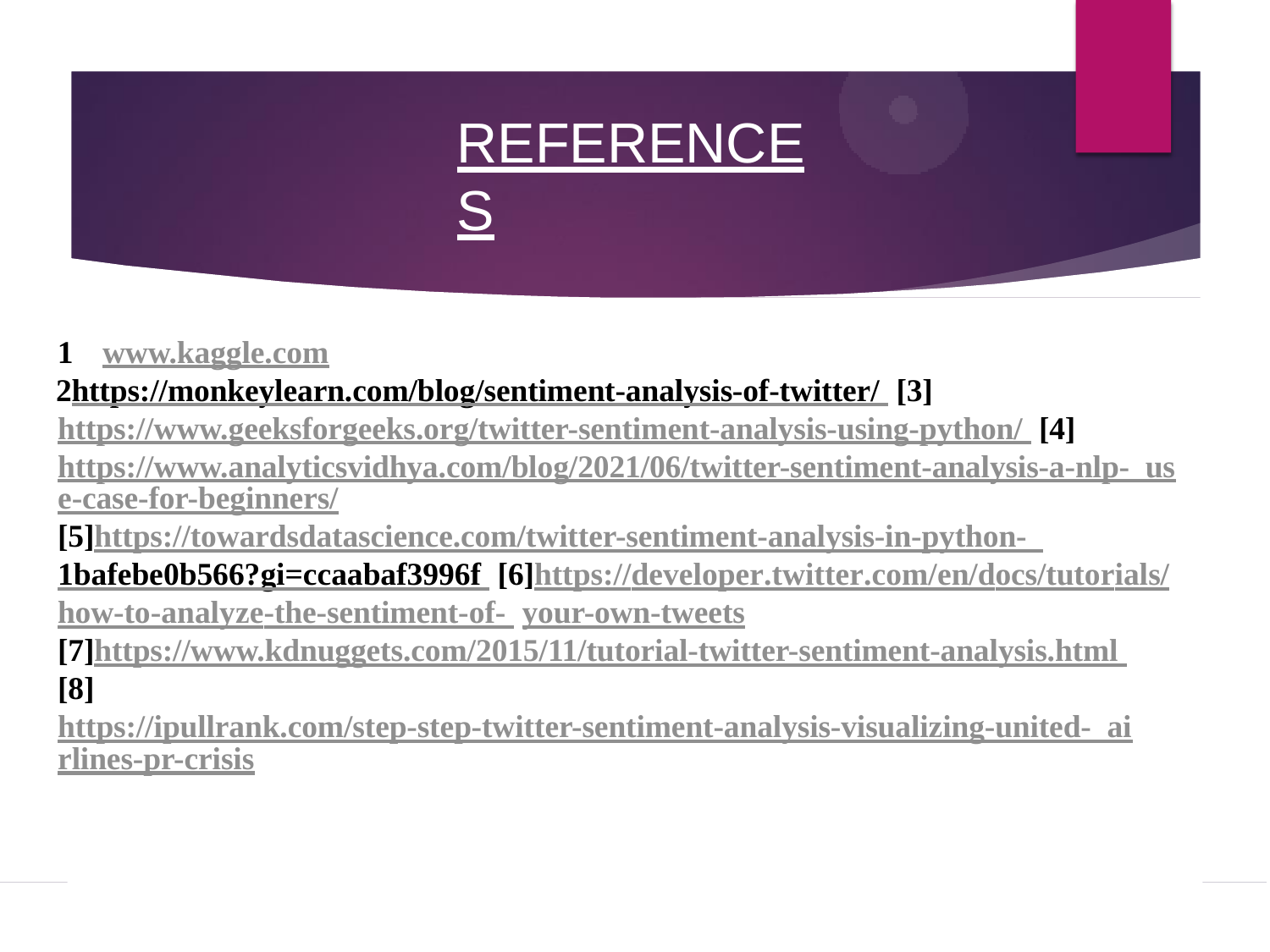

# REFERENCES
www.kaggle.com
https://monkeylearn.com/blog/sentiment-analysis-of-twitter/  [3]https://www.geeksforgeeks.org/twitter-sentiment-analysis-using-python/  [4]https://www.analyticsvidhya.com/blog/2021/06/twitter-sentiment-analysis-a-nlp-  use-case-for-beginners/
[5]https://towardsdatascience.com/twitter-sentiment-analysis-in-python-  1bafebe0b566?gi=ccaabaf3996f  [6]https://developer.twitter.com/en/docs/tutorials/how-to-analyze-the-sentiment-of-  your-own-tweets
[7]https://www.kdnuggets.com/2015/11/tutorial-twitter-sentiment-analysis.html  [8]https://ipullrank.com/step-step-twitter-sentiment-analysis-visualizing-united-  airlines-pr-crisis